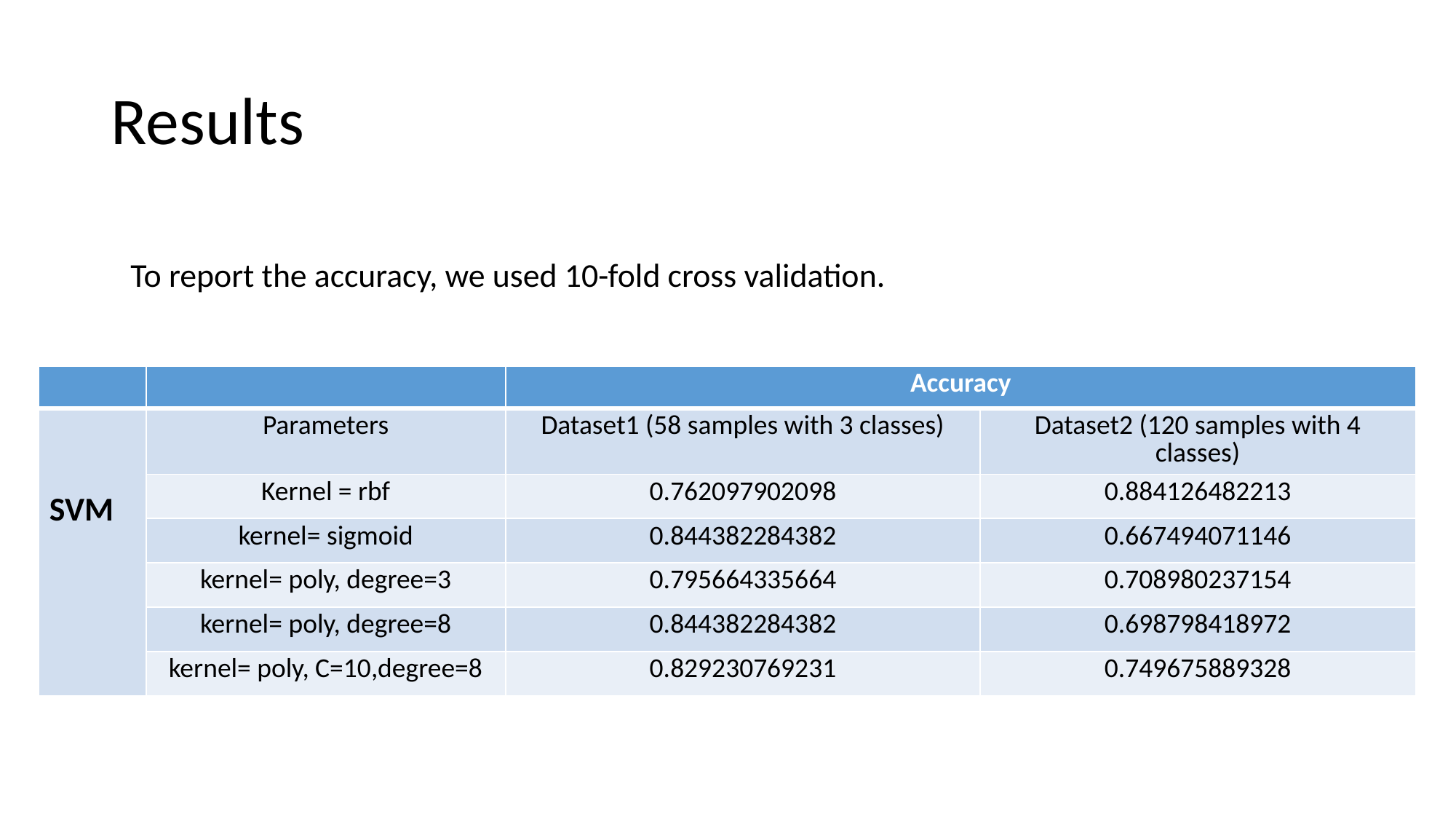

# Results
To report the accuracy, we used 10-fold cross validation.
|  |  | Accuracy |  |
| --- | --- | --- | --- |
| SVM | Parameters | Dataset1 (58 samples with 3 classes) | Dataset2 (120 samples with 4 classes) |
|  | Kernel = rbf | 0.762097902098 | 0.884126482213 |
|  | kernel= sigmoid | 0.844382284382 | 0.667494071146 |
|  | kernel= poly, degree=3 | 0.795664335664 | 0.708980237154 |
|  | kernel= poly, degree=8 | 0.844382284382 | 0.698798418972 |
|  | kernel= poly, C=10,degree=8 | 0.829230769231 | 0.749675889328 |